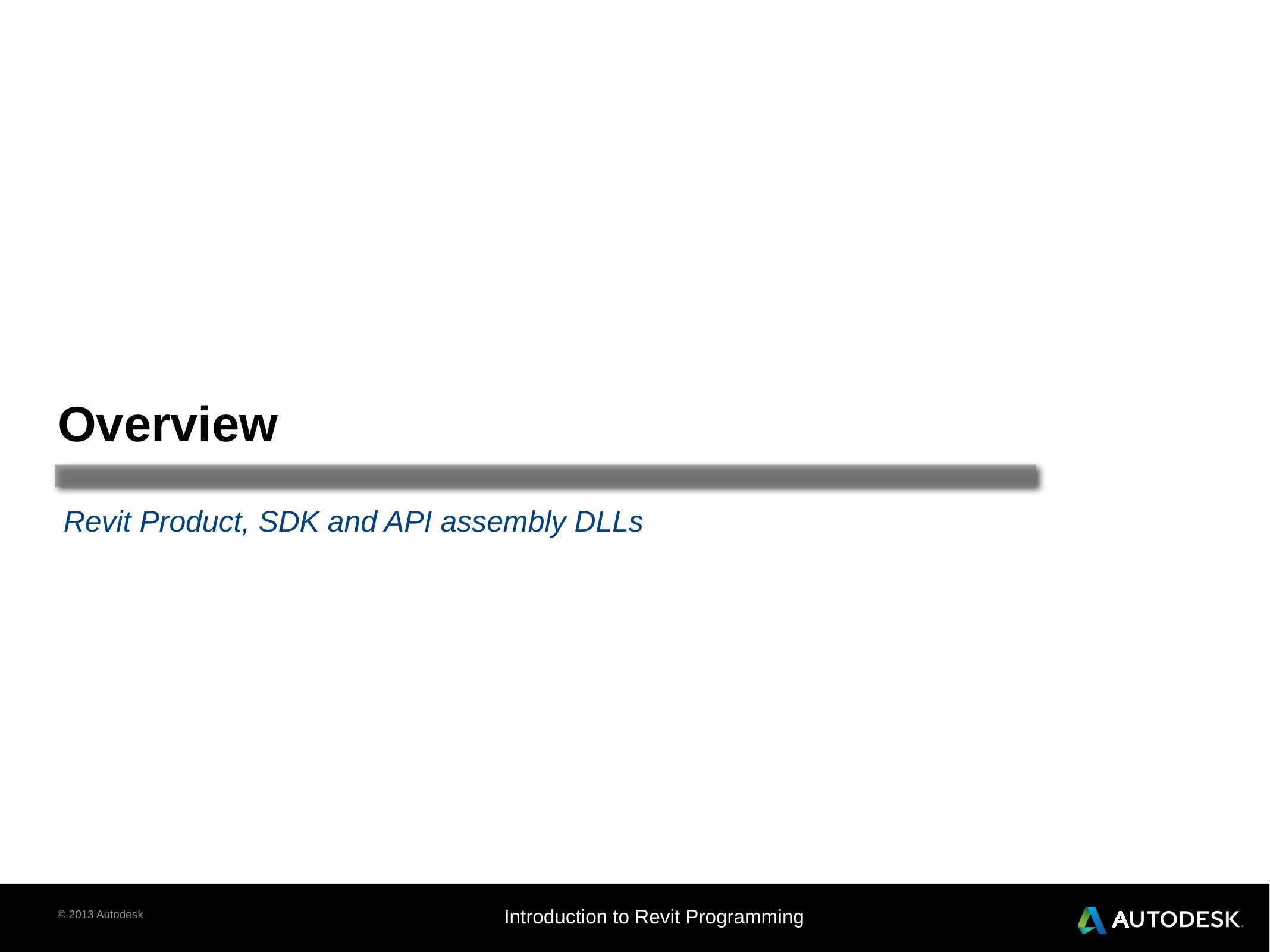

# Overview

Revit Product, SDK and API assembly DLLs